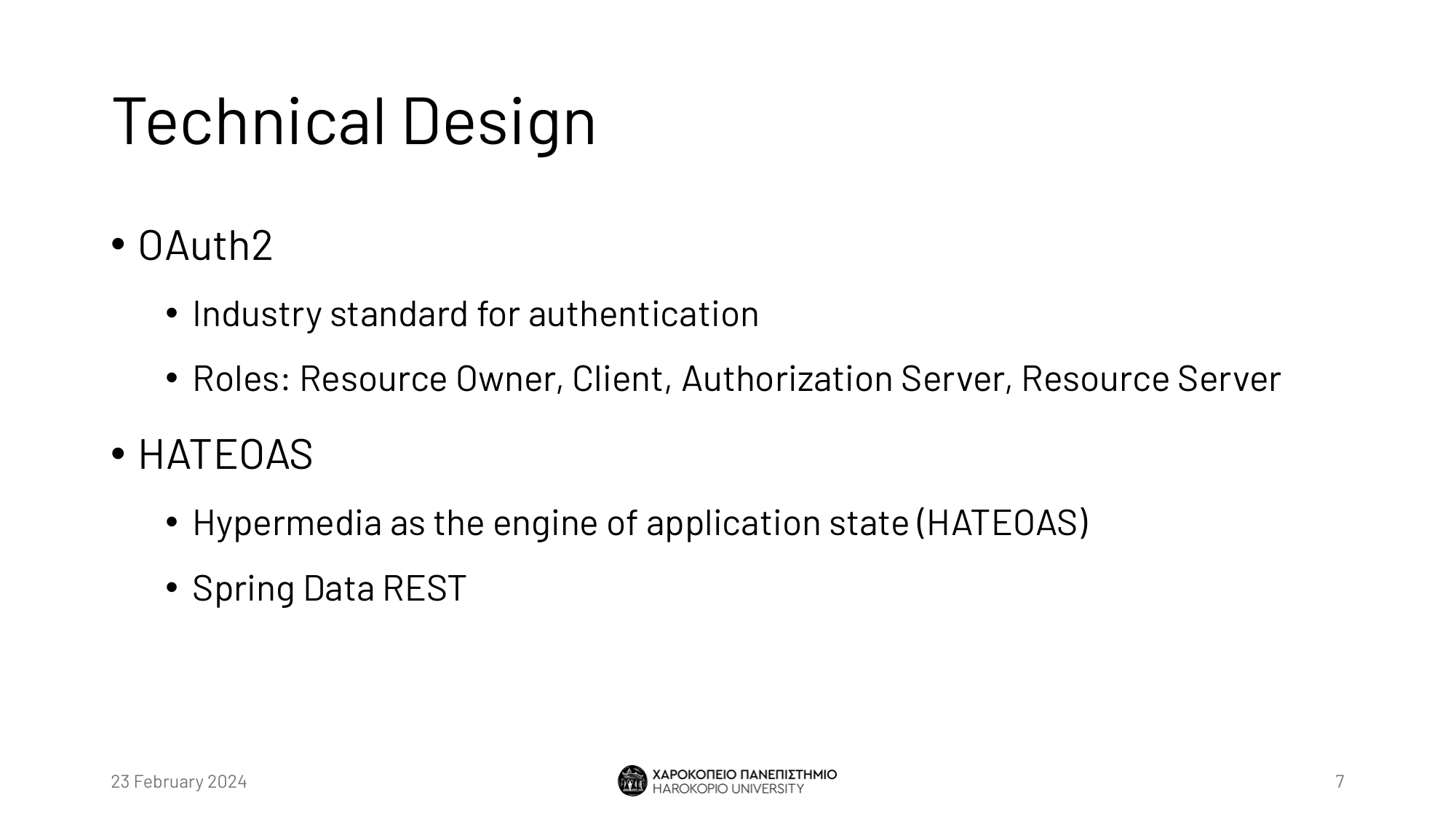

# Technical Design
OAuth2
Industry standard for authentication
Roles: Resource Owner, Client, Authorization Server, Resource Server
HATEOAS
Hypermedia as the engine of application state (HATEOAS)
Spring Data REST
23 February 2024
7